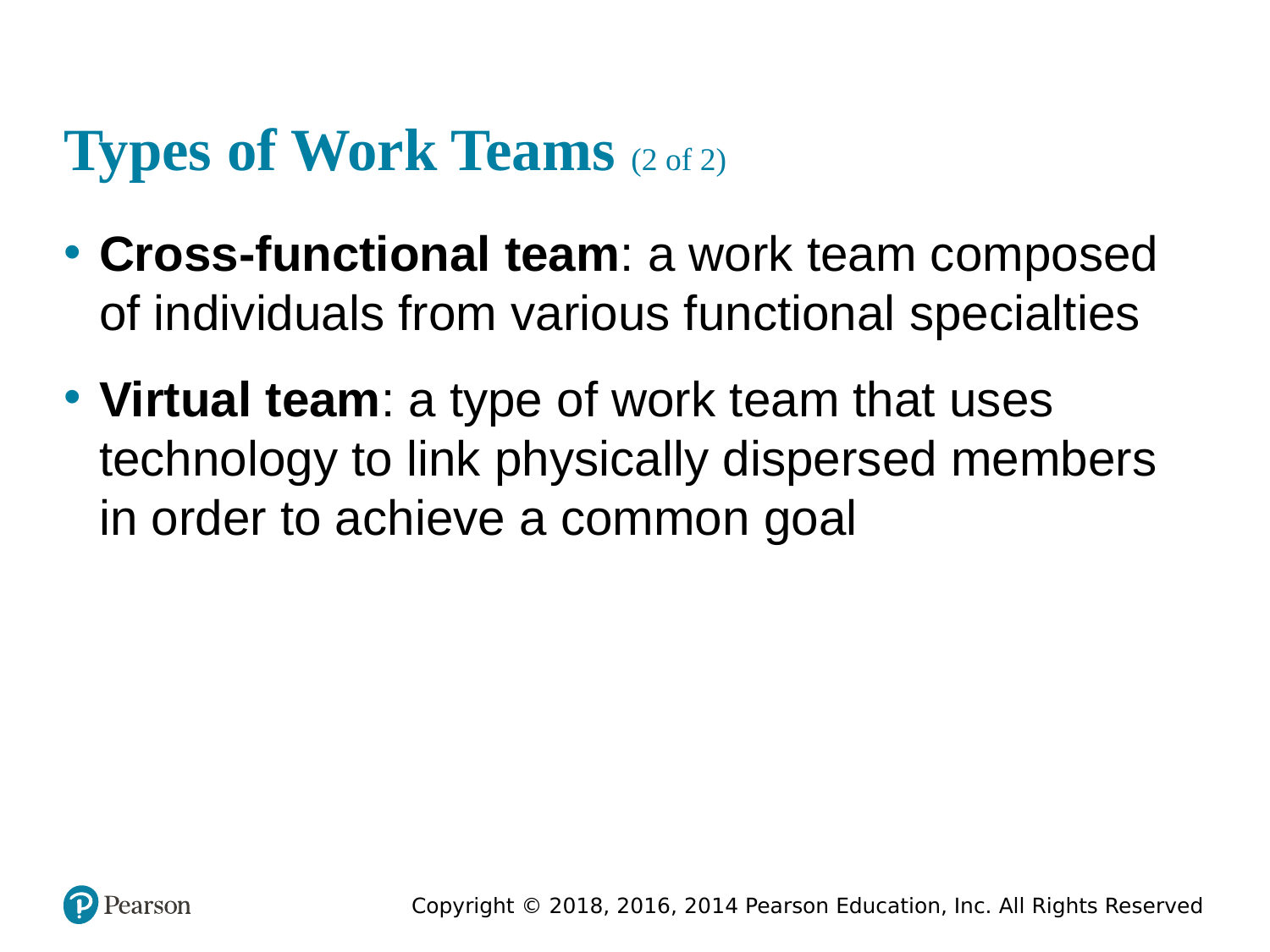

# Types of Work Teams (2 of 2)
Cross-functional team: a work team composed of individuals from various functional specialties
Virtual team: a type of work team that uses technology to link physically dispersed members in order to achieve a common goal